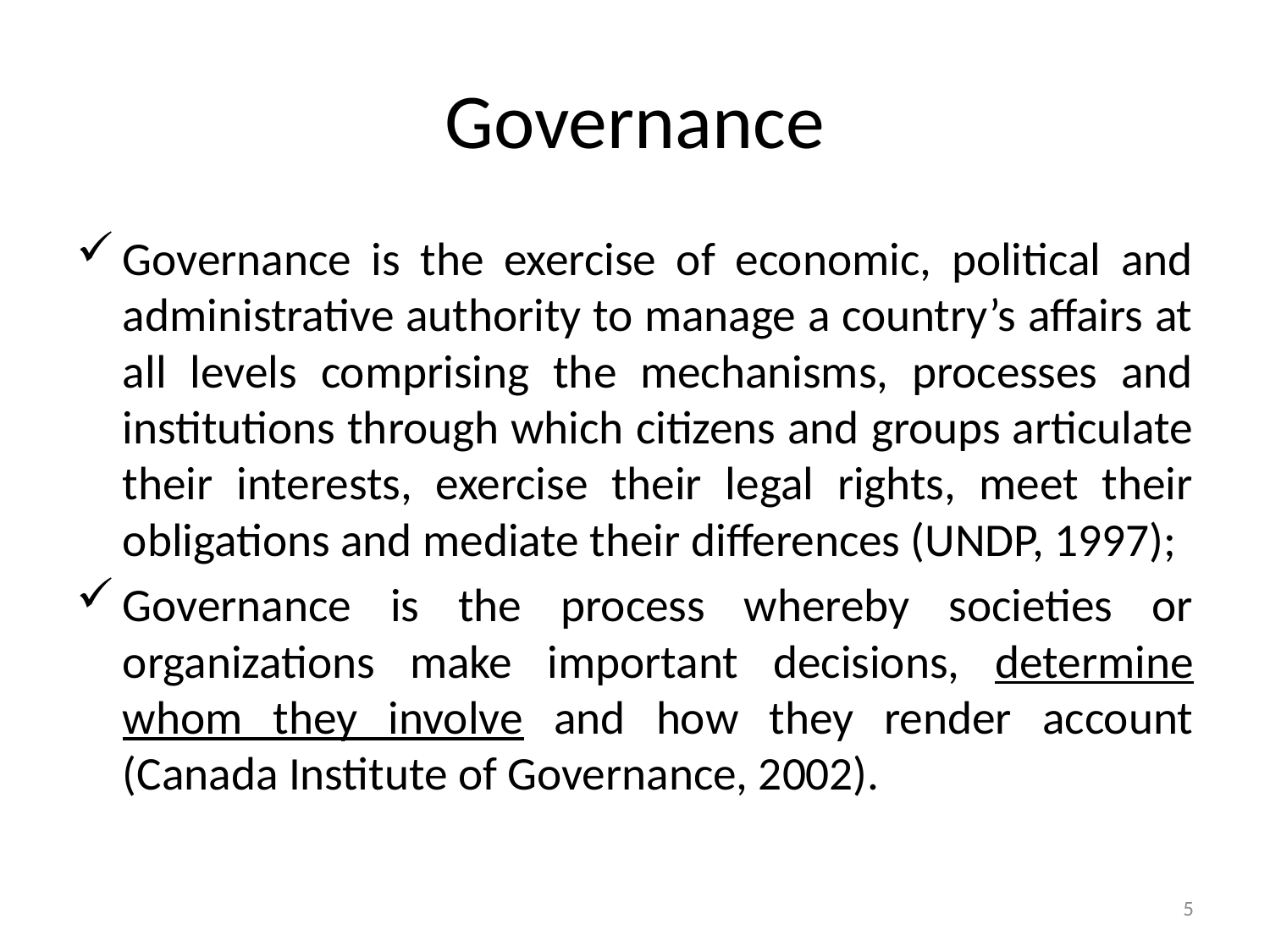

# Governance
Governance is the exercise of economic, political and administrative authority to manage a country’s affairs at all levels comprising the mechanisms, processes and institutions through which citizens and groups articulate their interests, exercise their legal rights, meet their obligations and mediate their differences (UNDP, 1997);
Governance is the process whereby societies or organizations make important decisions, determine whom they involve and how they render account (Canada Institute of Governance, 2002).
5